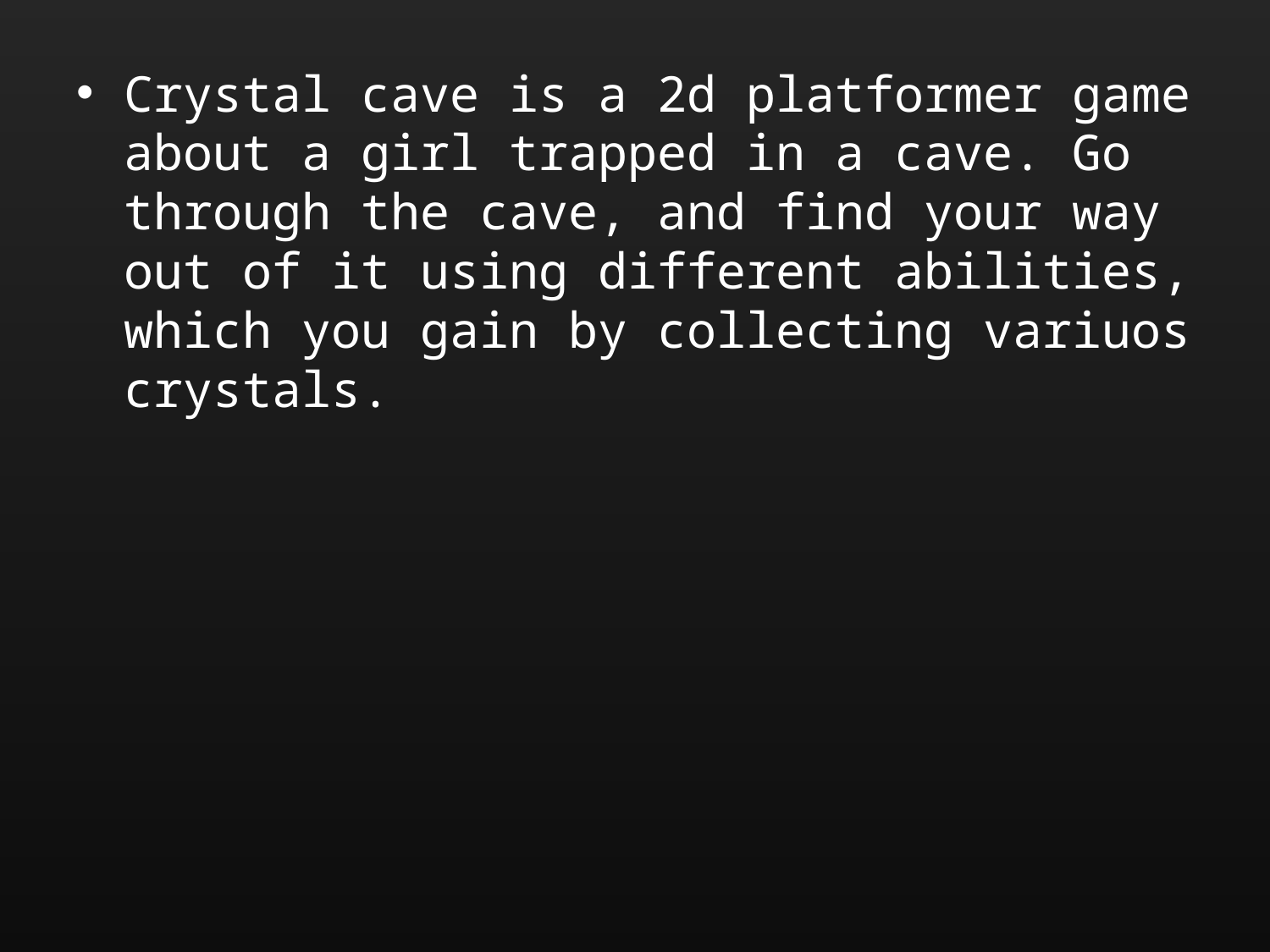

Crystal cave is a 2d platformer game about a girl trapped in a cave. Go through the cave, and find your way out of it using different abilities, which you gain by collecting variuos crystals.